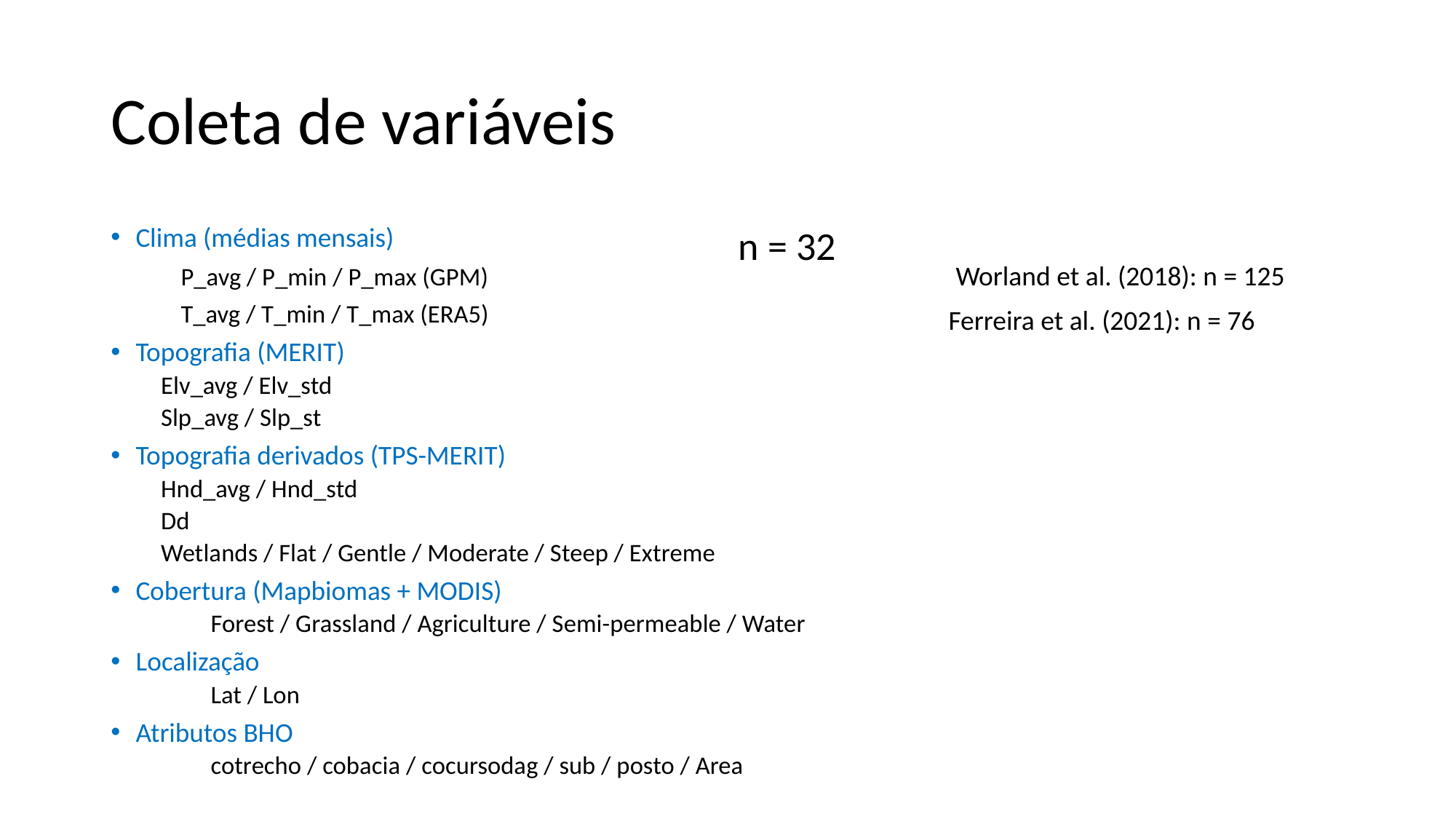

# Coleta de variáveis
n = 32
Clima (médias mensais)
	P_avg / P_min / P_max (GPM)
	T_avg / T_min / T_max (ERA5)
Topografia (MERIT)
	Elv_avg / Elv_std
	Slp_avg / Slp_st
Topografia derivados (TPS-MERIT)
	Hnd_avg / Hnd_std
	Dd
	Wetlands / Flat / Gentle / Moderate / Steep / Extreme
Cobertura (Mapbiomas + MODIS)
Forest / Grassland / Agriculture / Semi-permeable / Water
Localização
Lat / Lon
Atributos BHO
cotrecho / cobacia / cocursodag / sub / posto / Area
Worland et al. (2018): n = 125
Ferreira et al. (2021): n = 76